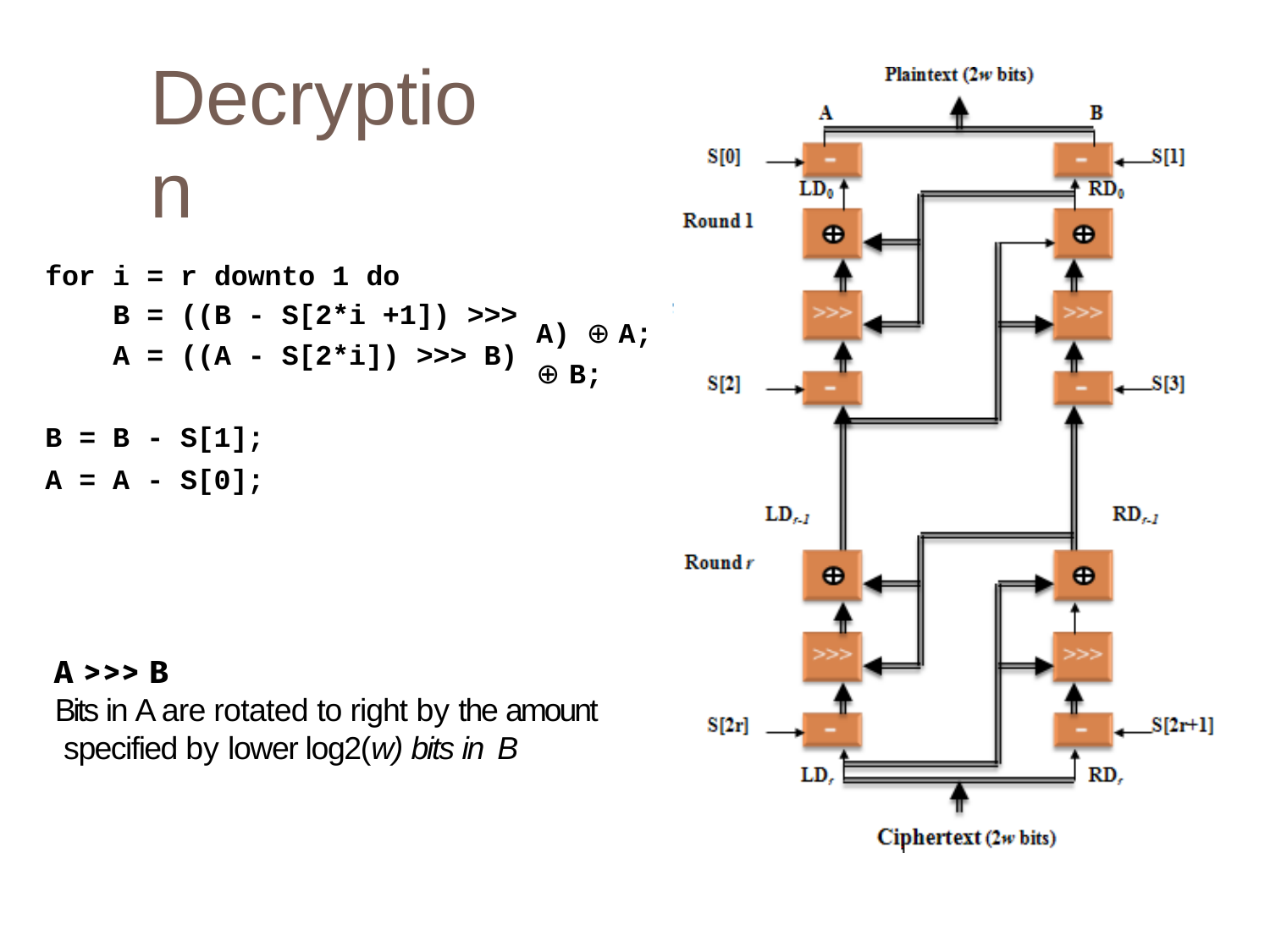

# Decryption

| for | i | = | r downto 1 do |  |
| --- | --- | --- | --- | --- |
|  | B | = | ((B - S[2\*i +1]) >>> | A) ⊕ A; |
|  | A | = | ((A - S[2\*i]) >>> B) | ⊕ B; |
| B = | B | - | S[1]; |  |
| A = | A | - | S[0]; |  |
A >>> B
Bits in A are rotated to right by the amount  specified by lower log2(w) bits in B